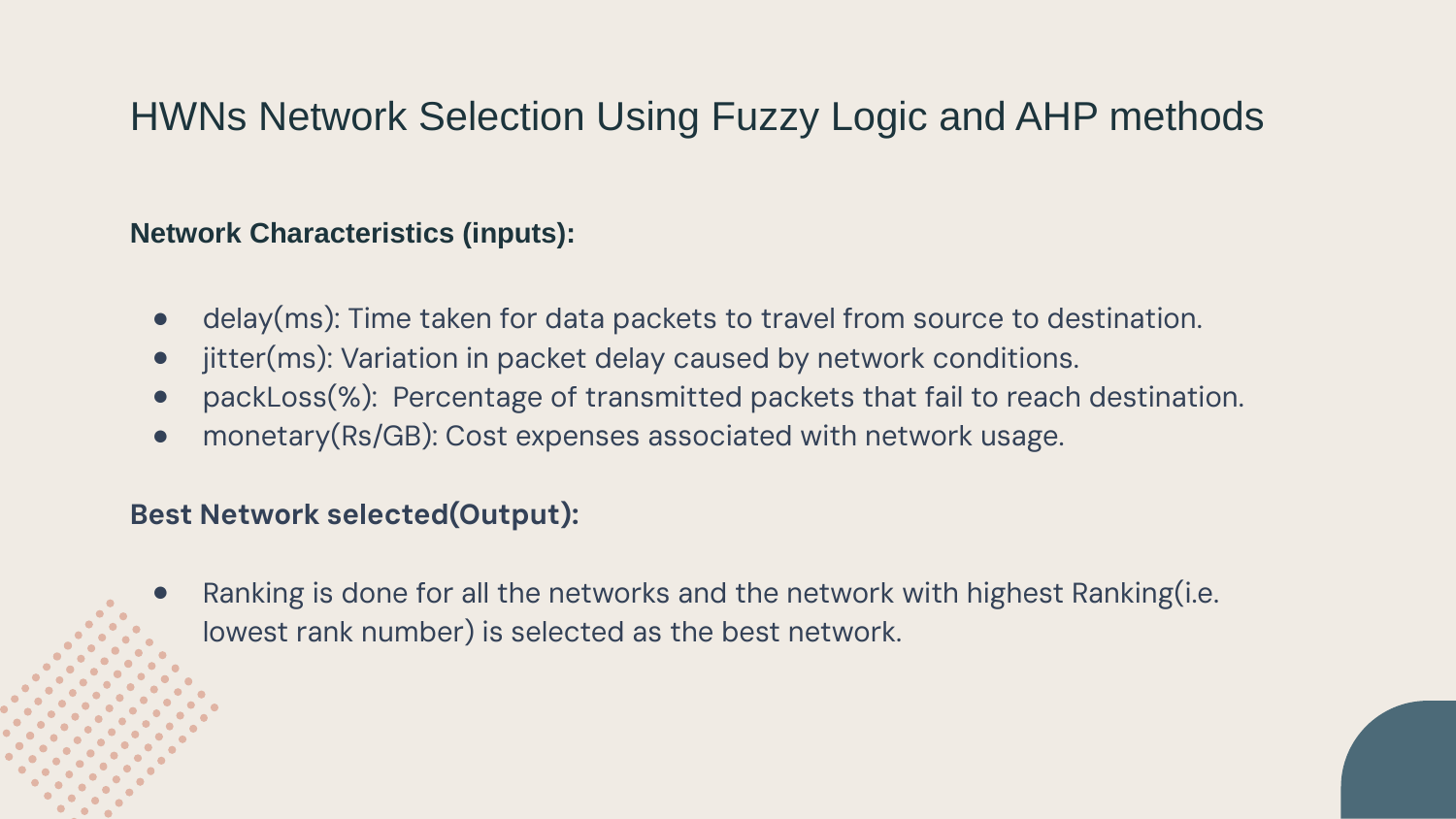

# HWNs Network Selection Using Fuzzy Logic and AHP methods
Network Characteristics (inputs):

delay(ms): Time taken for data packets to travel from source to destination.
jitter(ms): Variation in packet delay caused by network conditions.
packLoss(%):  Percentage of transmitted packets that fail to reach destination.
monetary(Rs/GB): Cost expenses associated with network usage.

Best Network selected(Output):

Ranking is done for all the networks and the network with highest Ranking(i.e. lowest rank number) is selected as the best network.